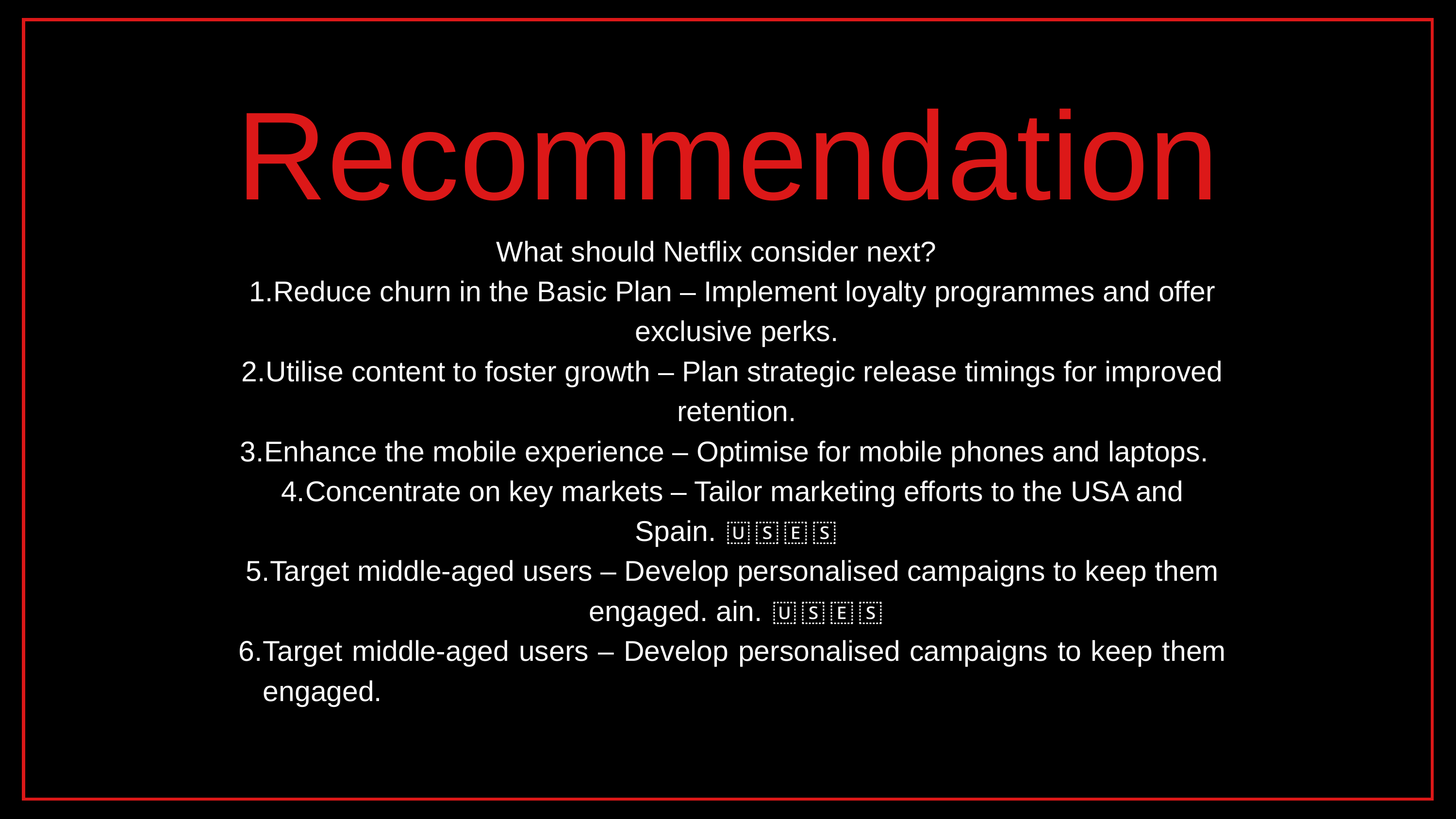

Recommendation
 What should Netflix consider next?
Reduce churn in the Basic Plan – Implement loyalty programmes and offer exclusive perks.
Utilise content to foster growth – Plan strategic release timings for improved retention.
Enhance the mobile experience – Optimise for mobile phones and laptops.
Concentrate on key markets – Tailor marketing efforts to the USA and Spain. 🇺🇸🇪🇸
Target middle-aged users – Develop personalised campaigns to keep them engaged. ain. 🇺🇸🇪🇸
Target middle-aged users – Develop personalised campaigns to keep them engaged.